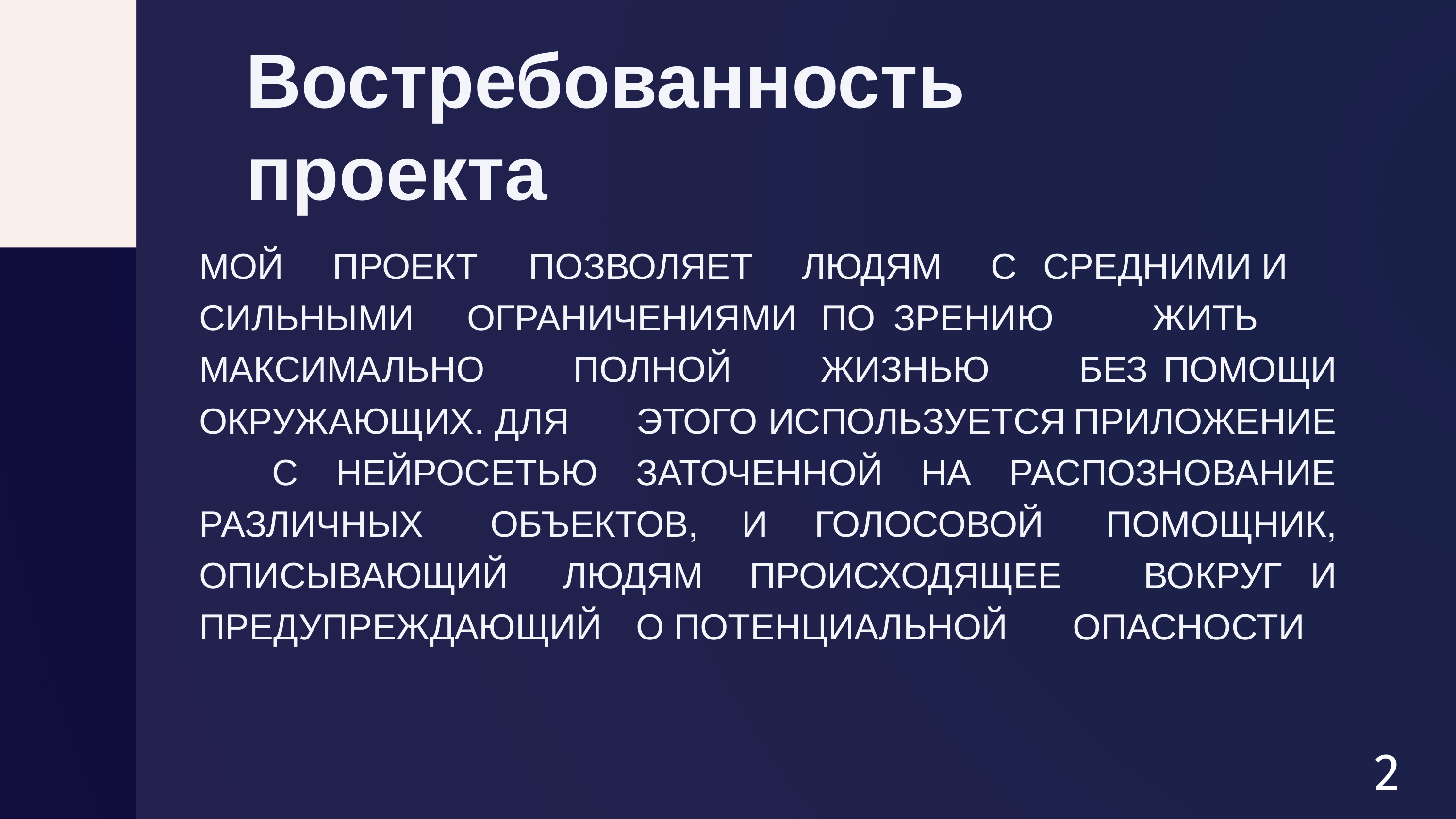

# Востребованность проекта
МОЙ ПРОЕКТ	ПОЗВОЛЯЕТ ЛЮДЯМ С	СРЕДНИМИ	И  СИЛЬНЫМИ	 ОГРАНИЧЕНИЯМИ	ПО	ЗРЕНИЮ  ЖИТЬ		МАКСИМАЛЬНО ПОЛНОЙ ЖИЗНЬЮ БЕЗ	ПОМОЩИ ОКРУЖАЮЩИХ. ДЛЯ	ЭТОГО ИСПОЛЬЗУЕТСЯ	ПРИЛОЖЕНИЕ	С НЕЙРОСЕТЬЮ ЗАТОЧЕННОЙ НА РАСПОЗНОВАНИЕ РАЗЛИЧНЫХ	ОБЪЕКТОВ, И	ГОЛОСОВОЙ	ПОМОЩНИК, ОПИСЫВАЮЩИЙ	ЛЮДЯМ	 ПРОИСХОДЯЩЕЕ  ВОКРУГ	И ПРЕДУПРЕЖДАЮЩИЙ	О ПОТЕНЦИАЛЬНОЙ	ОПАСНОСТИ
2